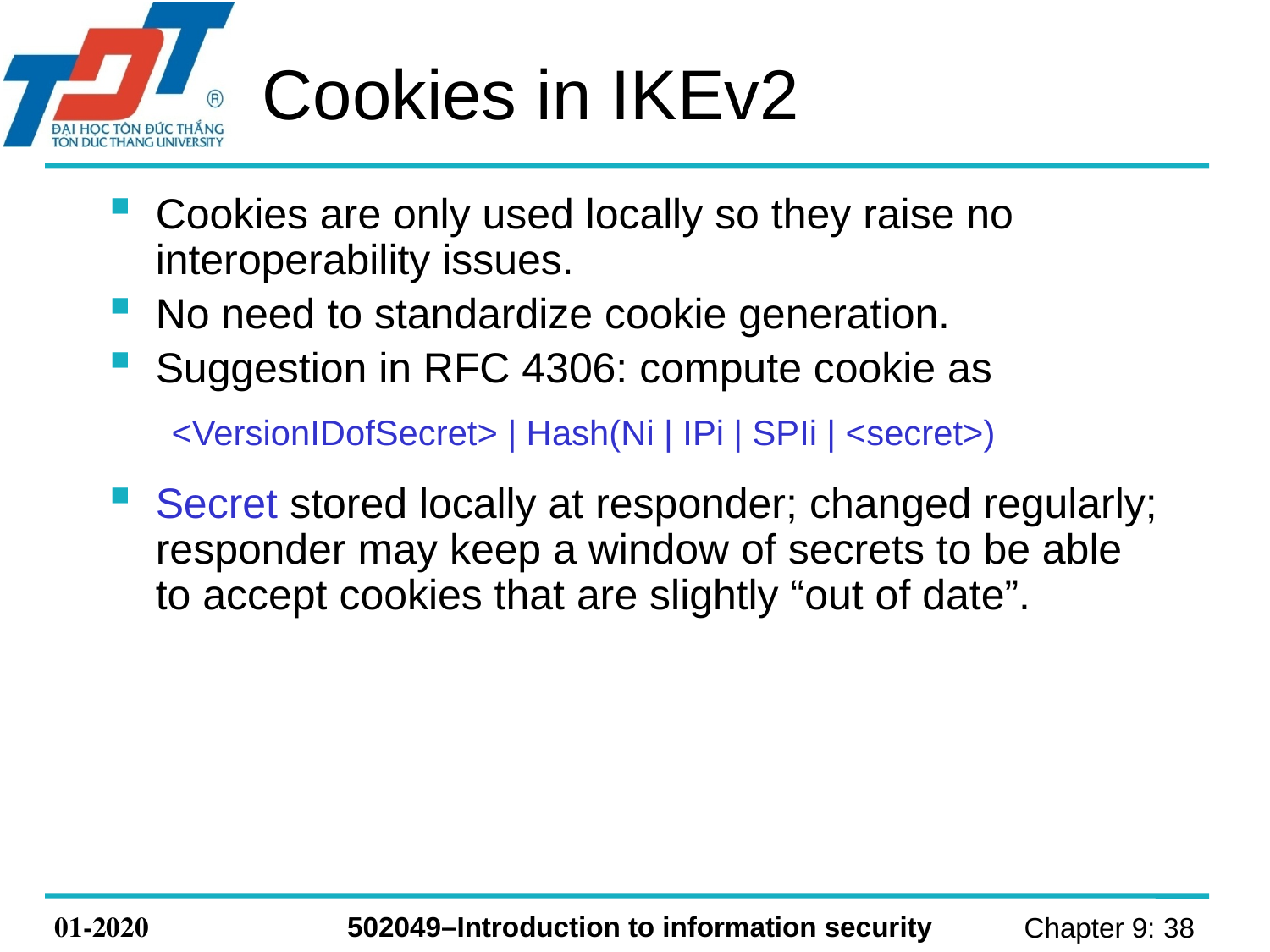

# Cookies in IKEv2
Cookies are only used locally so they raise no interoperability issues.
No need to standardize cookie generation.
Suggestion in RFC 4306: compute cookie as

<VersionIDofSecret> | Hash(Ni | IPi | SPIi | <secret>)

Secret stored locally at responder; changed regularly; responder may keep a window of secrets to be able to accept cookies that are slightly “out of date”.